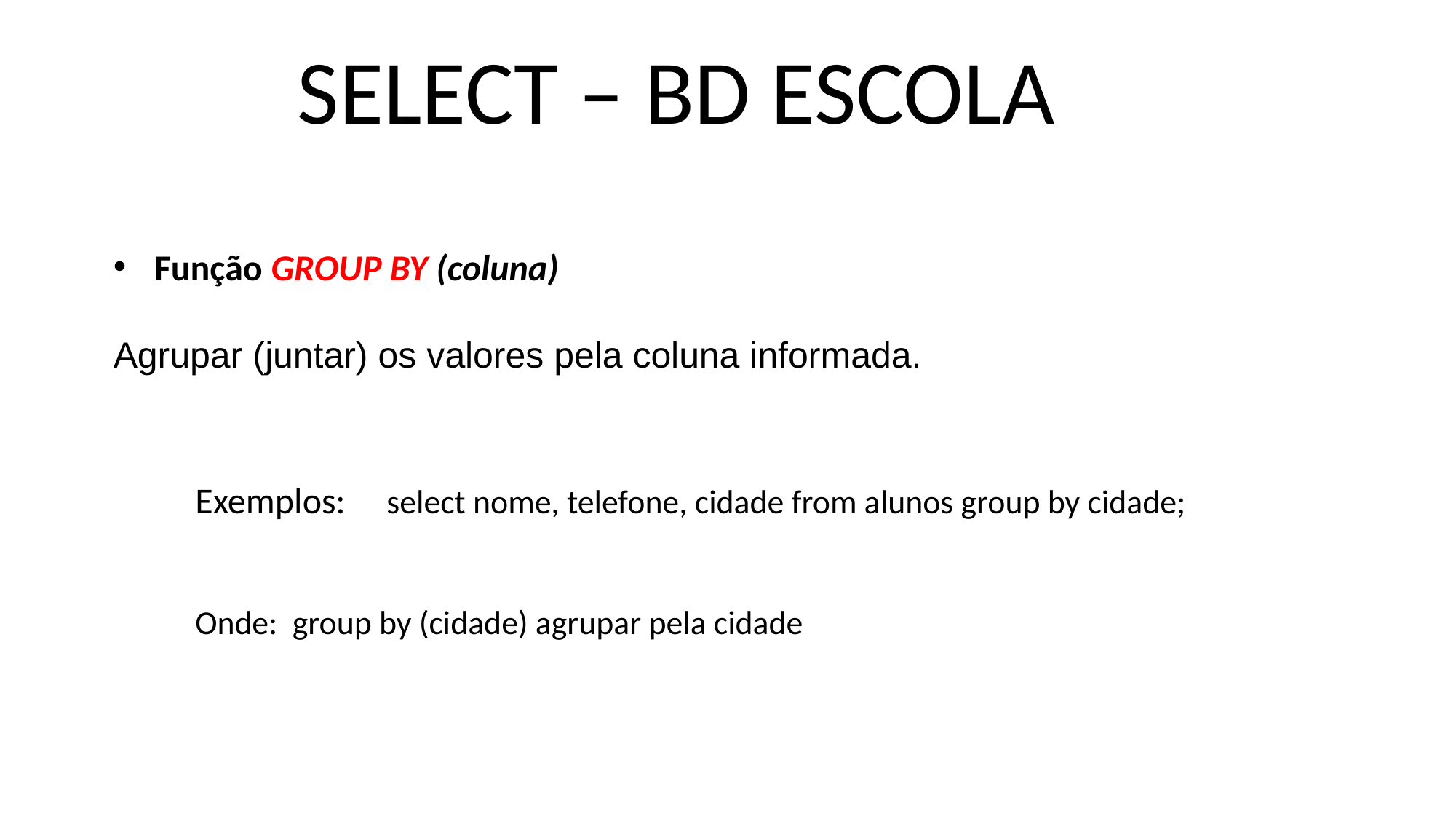

# SELECT – BD ESCOLA
Função GROUP BY (coluna)
Agrupar (juntar) os valores pela coluna informada.

Exemplos:     select nome, telefone, cidade from alunos group by cidade;

Onde:  group by (cidade) agrupar pela cidade